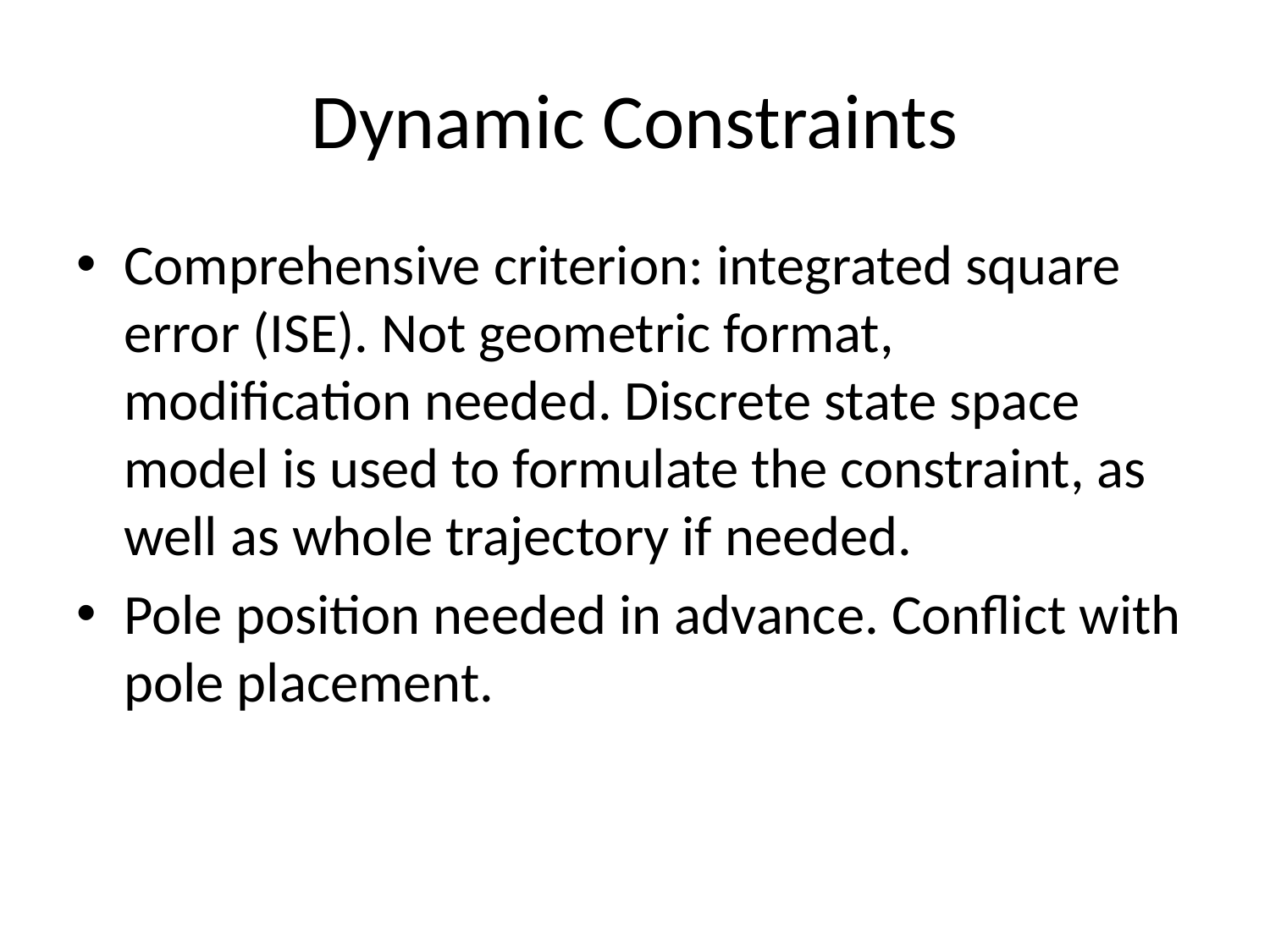

# Dynamic Constraints
Comprehensive criterion: integrated square error (ISE). Not geometric format, modification needed. Discrete state space model is used to formulate the constraint, as well as whole trajectory if needed.
Pole position needed in advance. Conflict with pole placement.